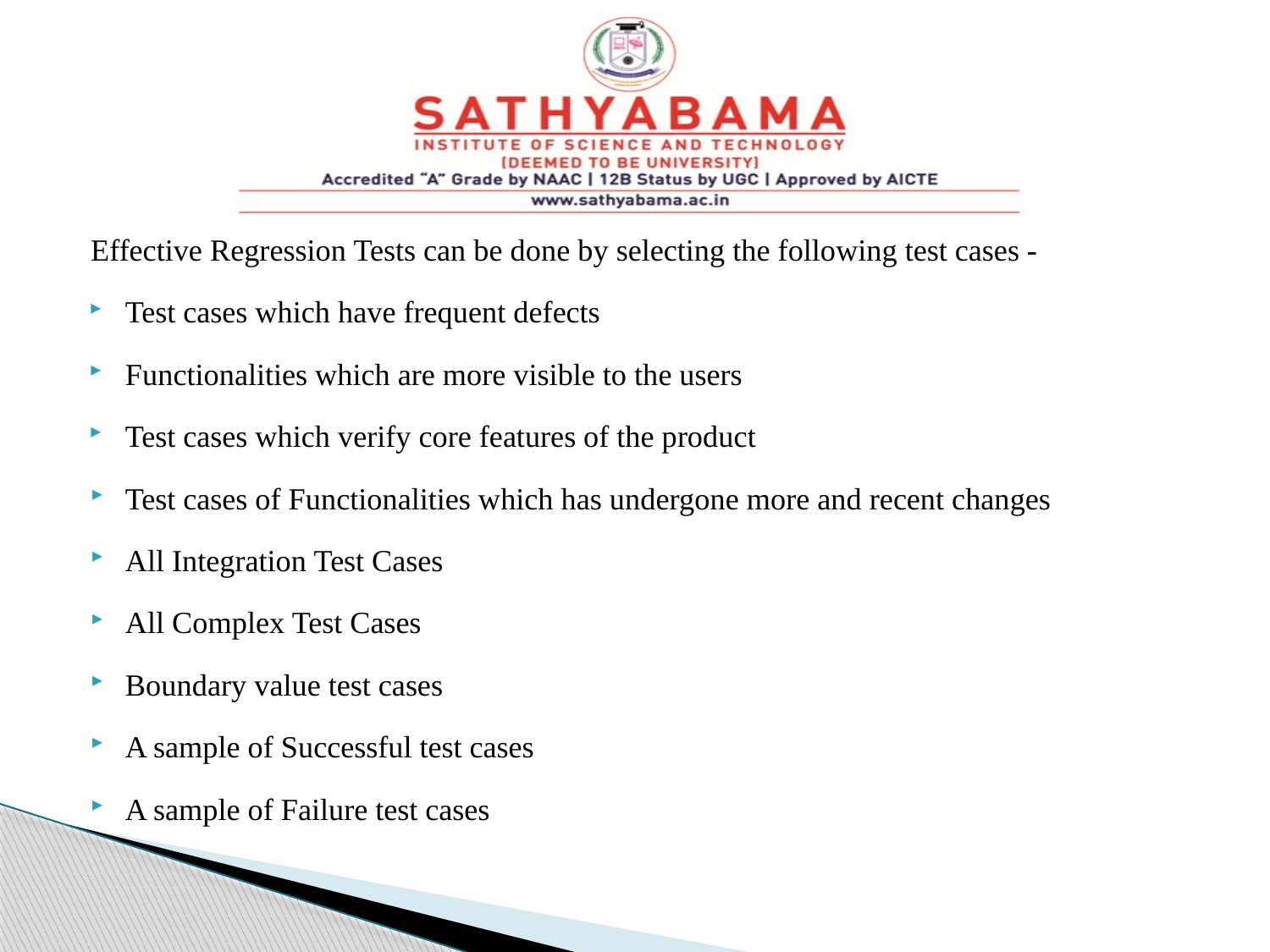

#
Effective Regression Tests can be done by selecting the following test cases -
Test cases which have frequent defects
Functionalities which are more visible to the users
Test cases which verify core features of the product
Test cases of Functionalities which has undergone more and recent changes
All Integration Test Cases
All Complex Test Cases
Boundary value test cases
A sample of Successful test cases
A sample of Failure test cases